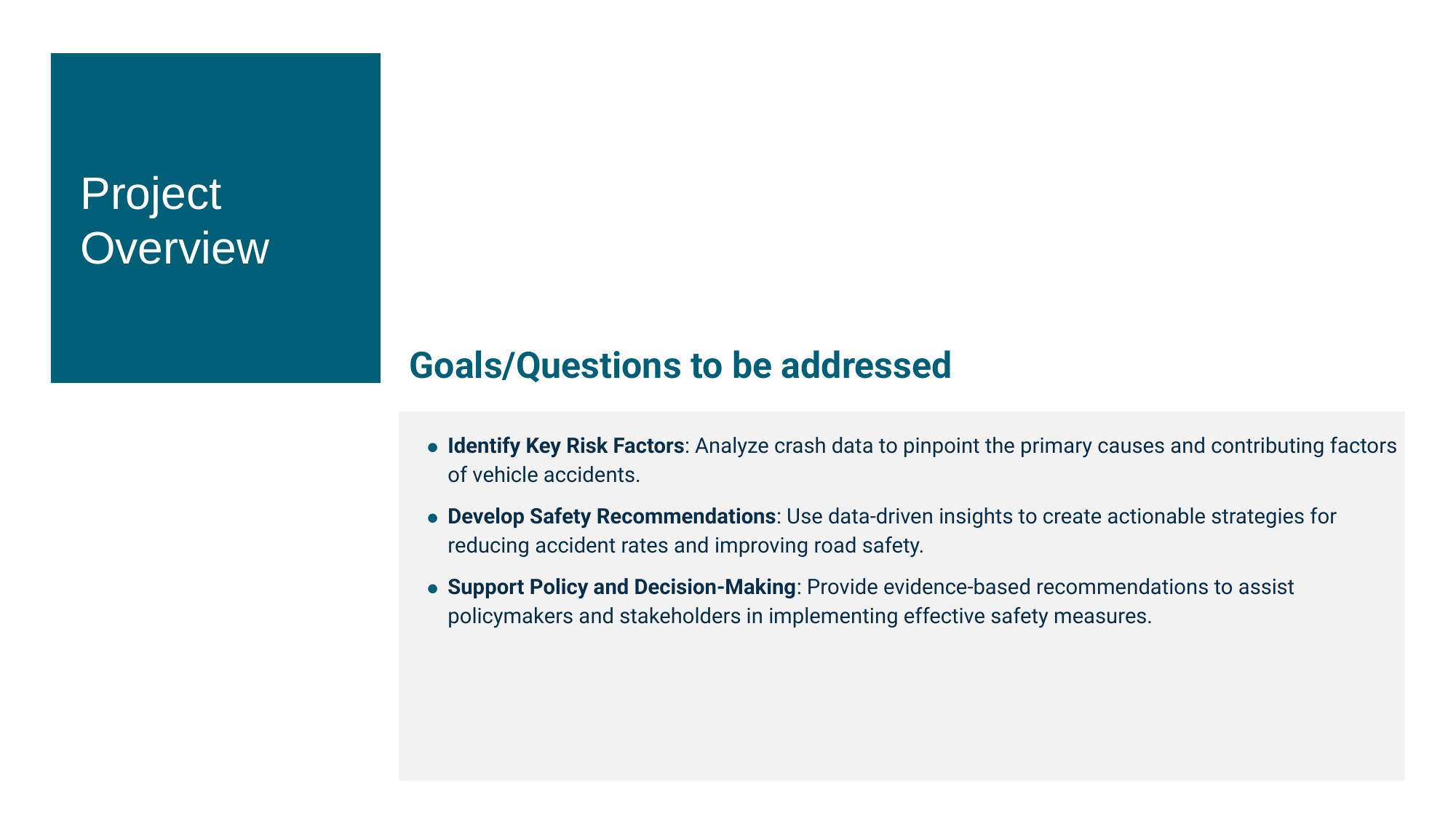

Project Overview
Goals/Questions to be addressed

Identify Key Risk Factors: Analyze crash data to pinpoint the primary causes and contributing factors of vehicle accidents.
Develop Safety Recommendations: Use data-driven insights to create actionable strategies for reducing accident rates and improving road safety.
Support Policy and Decision-Making: Provide evidence-based recommendations to assist policymakers and stakeholders in implementing effective safety measures.